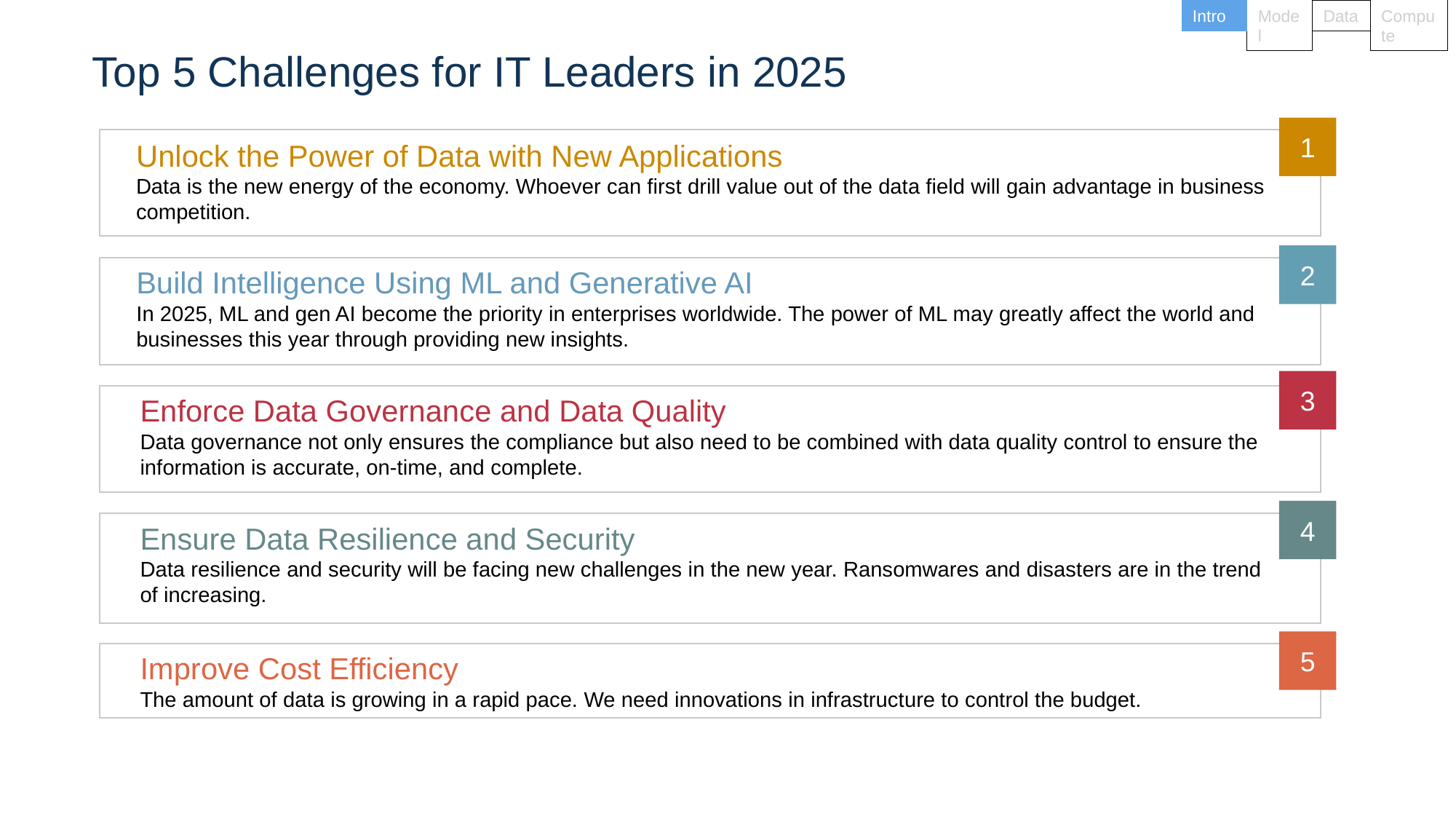

Intro
Model
# Top 5 Challenges for IT Leaders in 2025
Compute
Data
1

Unlock the Power of Data with New Applications
Data is the new energy of the economy. Whoever can first drill value out of the data field will gain advantage in business competition.
2

Build Intelligence Using ML and Generative AI
In 2025, ML and gen AI become the priority in enterprises worldwide. The power of ML may greatly affect the world and businesses this year through providing new insights.
3

Enforce Data Governance and Data Quality
Data governance not only ensures the compliance but also need to be combined with data quality control to ensure the information is accurate, on-time, and complete.
4

Ensure Data Resilience and Security
Data resilience and security will be facing new challenges in the new year. Ransomwares and disasters are in the trend of increasing.
5

Improve Cost Efficiency
The amount of data is growing in a rapid pace. We need innovations in infrastructure to control the budget.